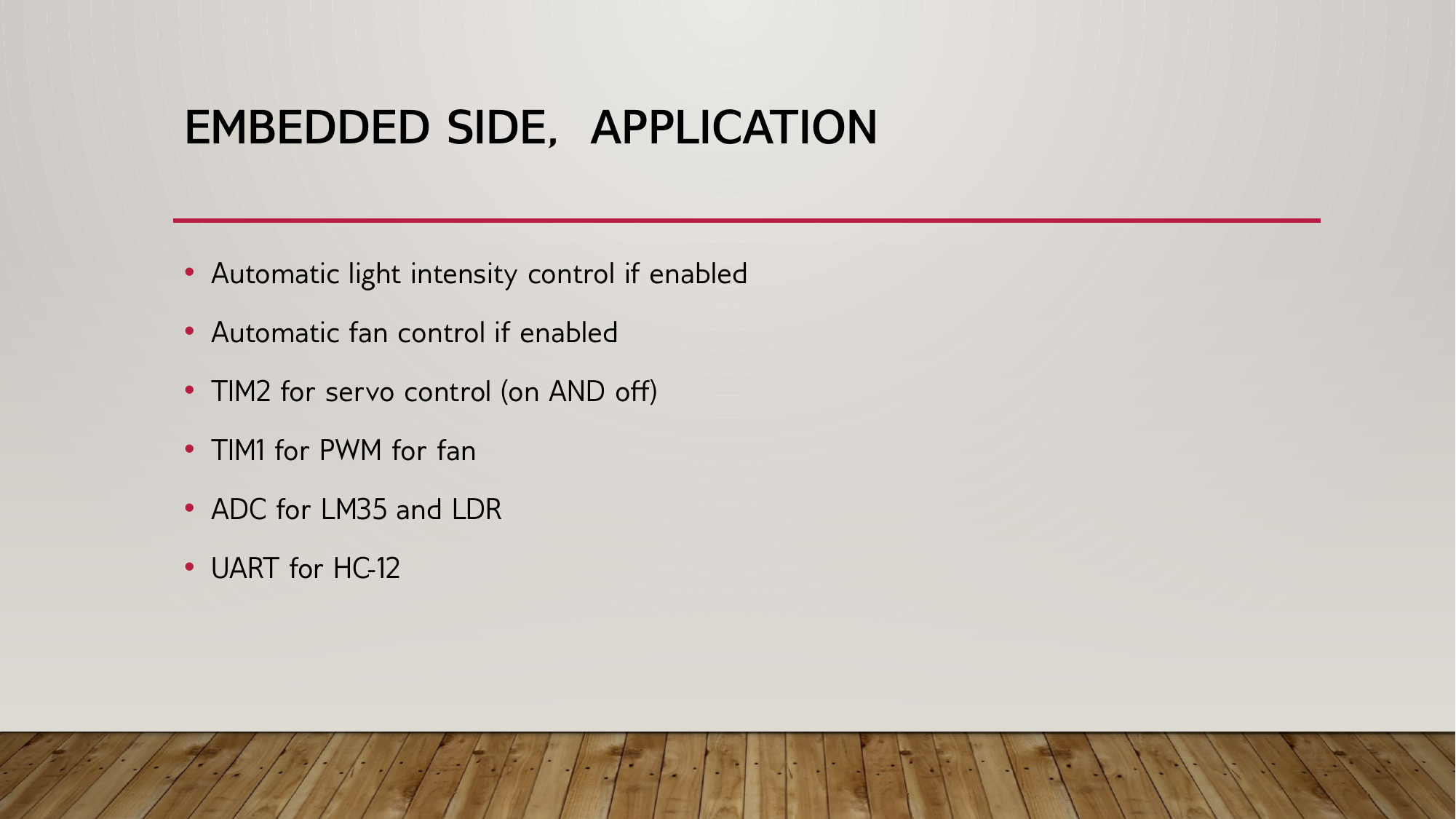

# Embedded side,  Application
Automatic light intensity control if enabled
Automatic fan control if enabled
TIM2 for servo control (on AND off)
TIM1 for PWM for fan
ADC for LM35 and LDR
UART for HC-12